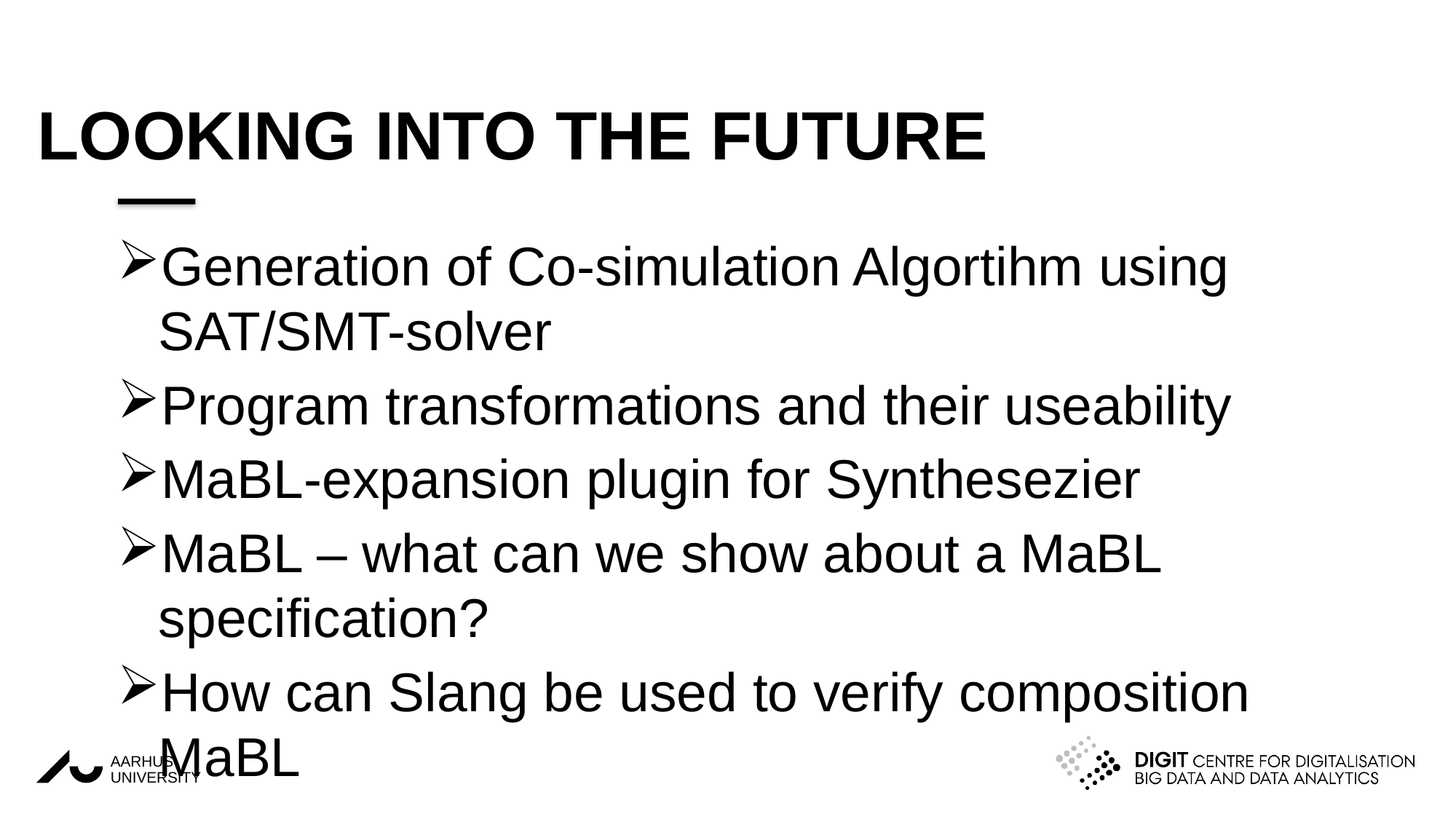

# Looking into the future
Generation of Co-simulation Algortihm using SAT/SMT-solver
Program transformations and their useability
MaBL-expansion plugin for Synthesezier
MaBL – what can we show about a MaBL specification?
How can Slang be used to verify composition MaBL